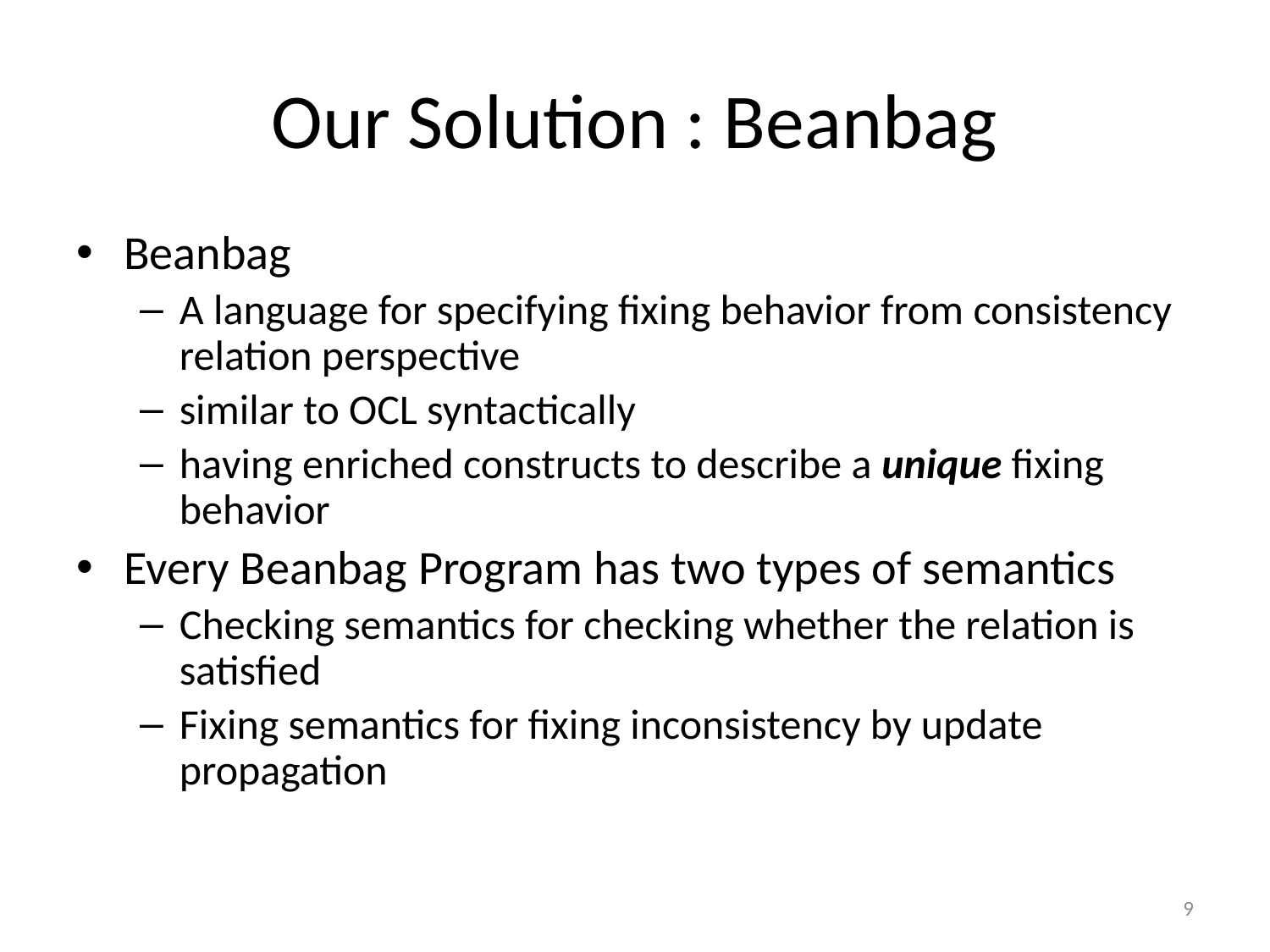

# Our Solution : Beanbag
Beanbag
A language for specifying fixing behavior from consistency relation perspective
similar to OCL syntactically
having enriched constructs to describe a unique fixing behavior
Every Beanbag Program has two types of semantics
Checking semantics for checking whether the relation is satisfied
Fixing semantics for fixing inconsistency by update propagation
9